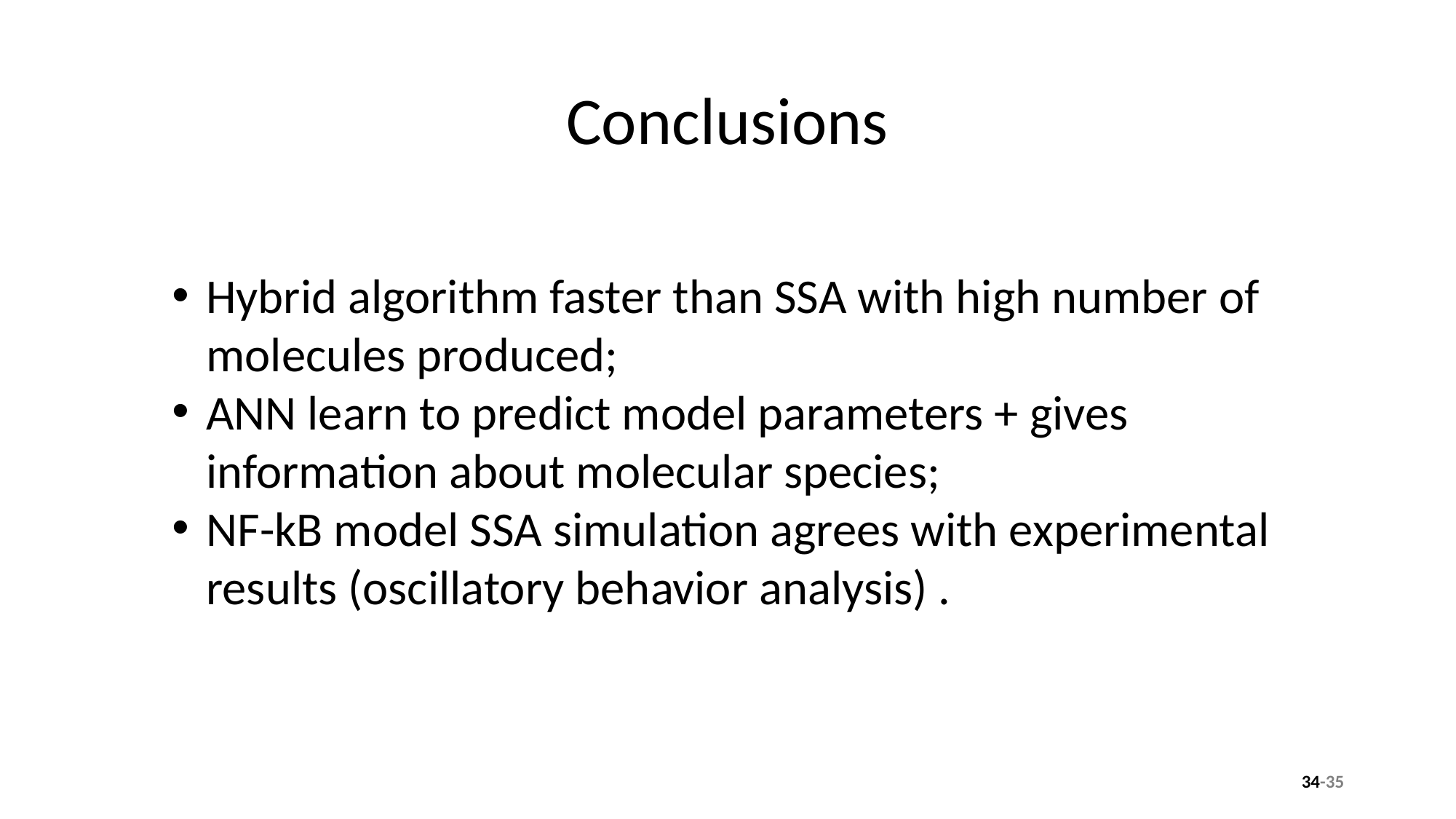

# Conclusions
Hybrid algorithm faster than SSA with high number of molecules produced;
ANN learn to predict model parameters + gives information about molecular species;
NF-kB model SSA simulation agrees with experimental results (oscillatory behavior analysis) .
34-35